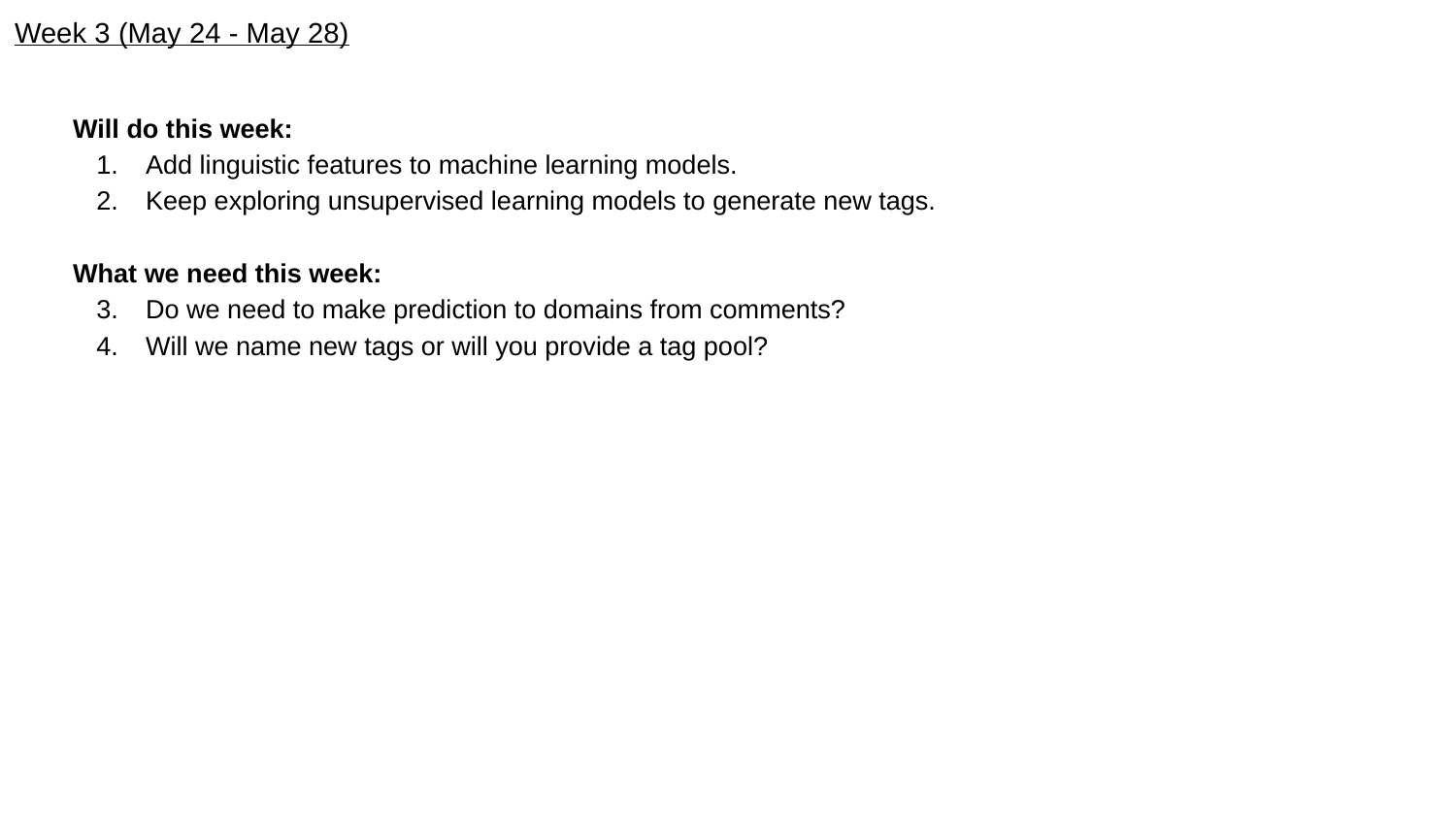

Week 3 (May 24 - May 28)
Will do this week:
Add linguistic features to machine learning models.
Keep exploring unsupervised learning models to generate new tags.

What we need this week:
Do we need to make prediction to domains from comments?
Will we name new tags or will you provide a tag pool?